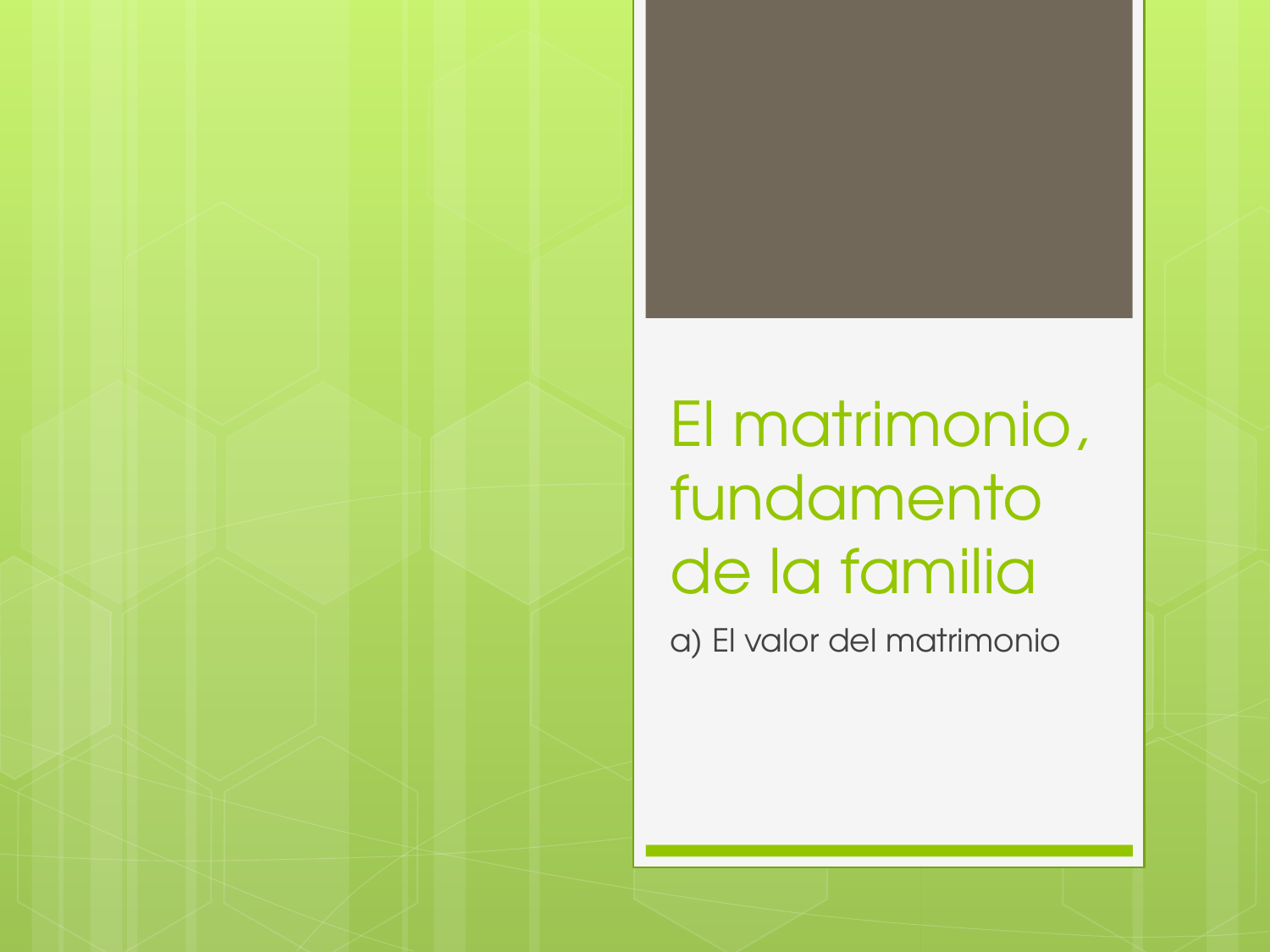

# El matrimonio, fundamento de la familia
a) El valor del matrimonio